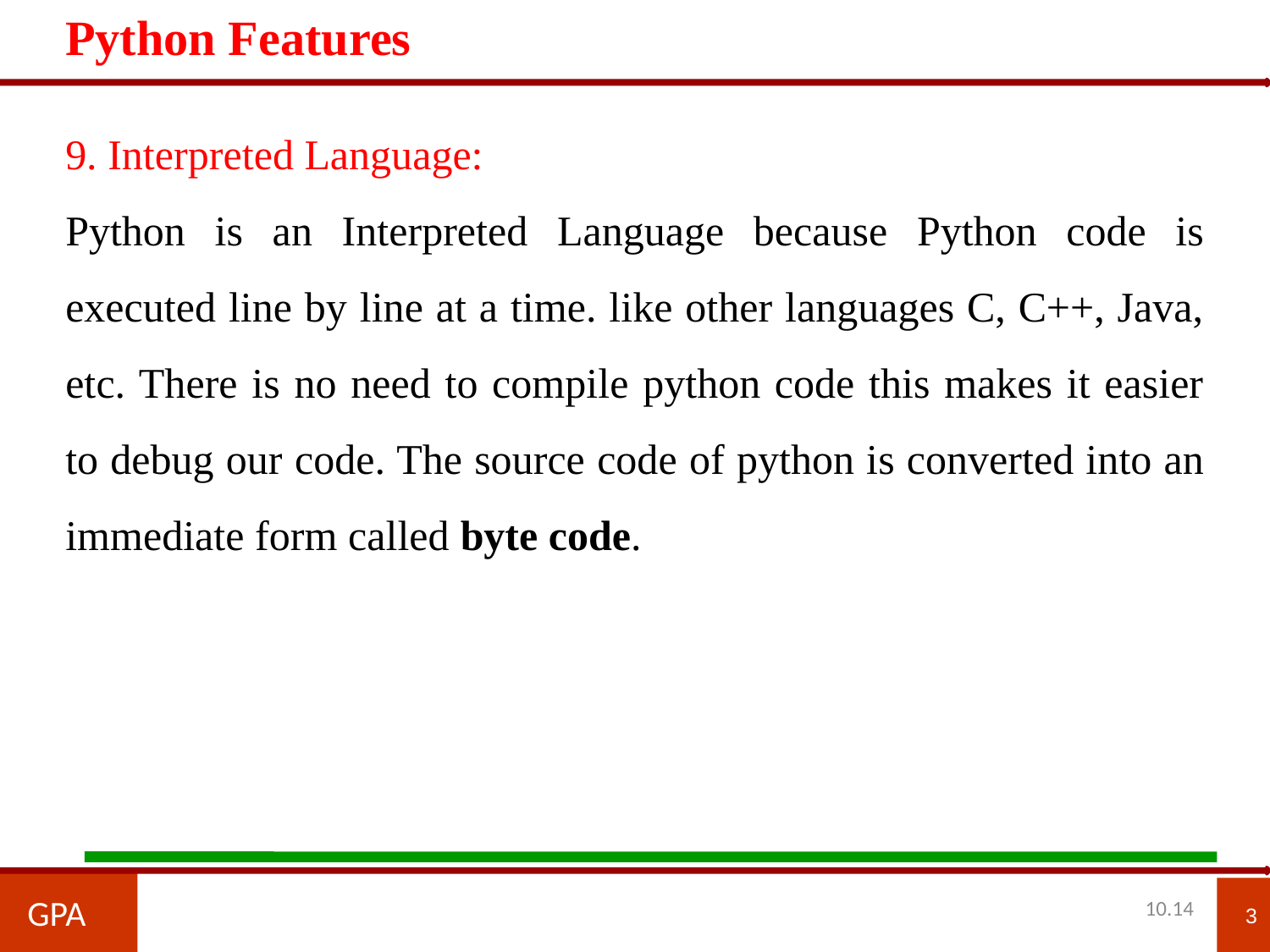

Python Features

9. Interpreted Language:
Python is an Interpreted Language because Python code is executed line by line at a time. like other languages C, C++, Java, etc. There is no need to compile python code this makes it easier to debug our code. The source code of python is converted into an immediate form called byte code.

GPA
3
10.14